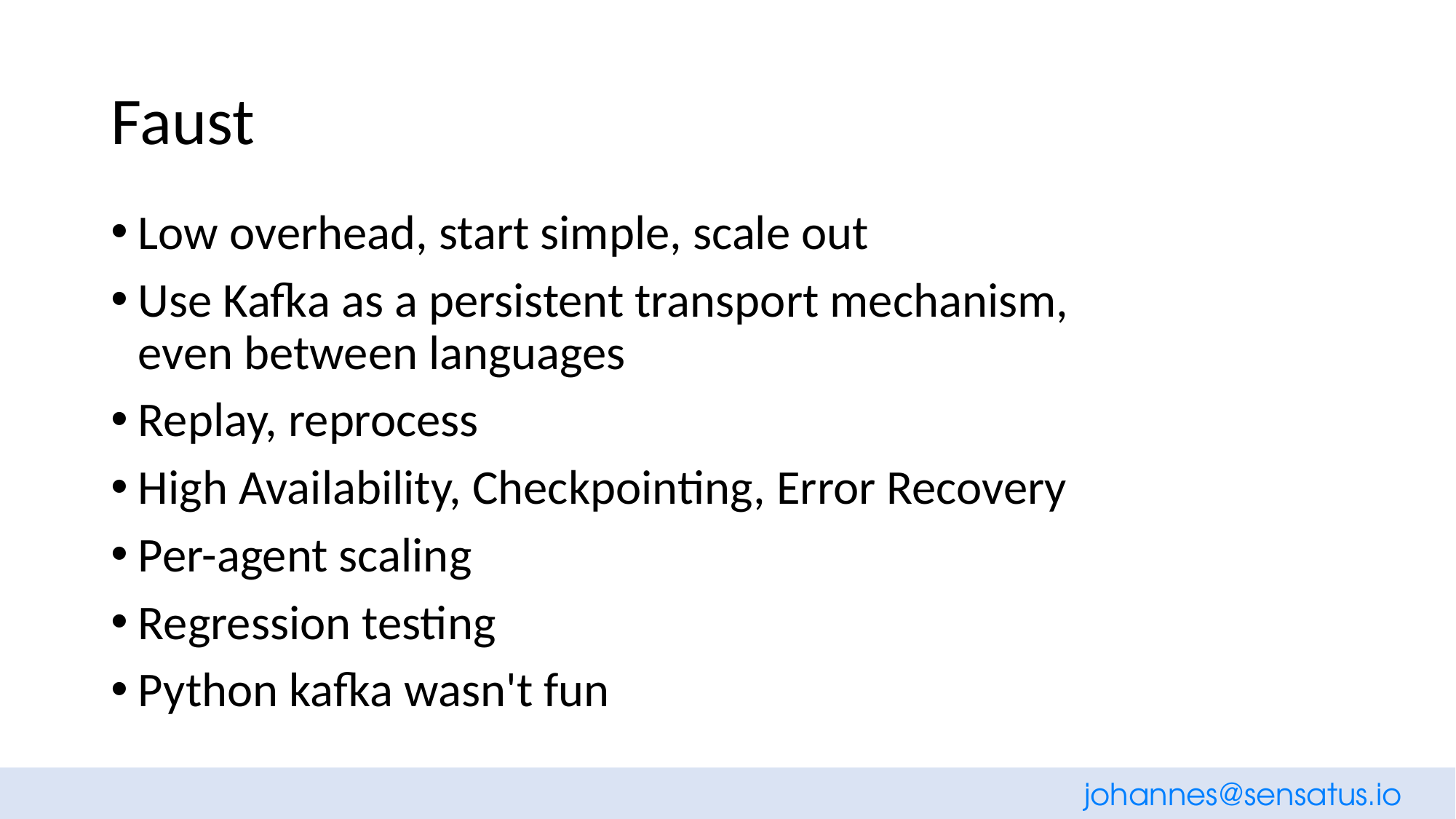

# Faust
Low overhead, start simple, scale out
Use Kafka as a persistent transport mechanism,
even between languages
Replay, reprocess
High Availability, Checkpointing, Error Recovery
Per-agent scaling
Regression testing
Python kafka wasn't fun